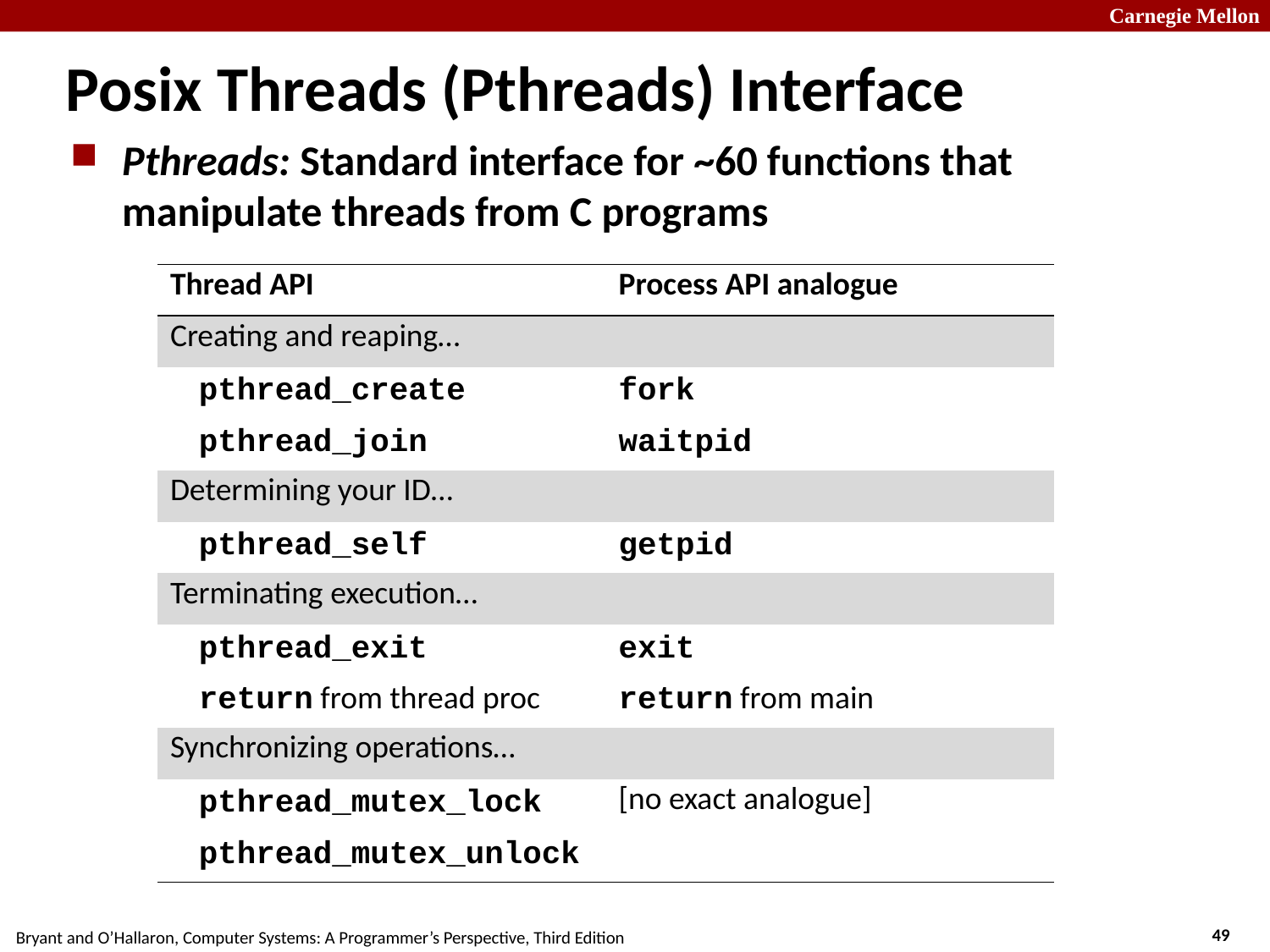

# Posix Threads (Pthreads) Interface
Pthreads: Standard interface for ~60 functions that manipulate threads from C programs

| Thread API | Process API analogue |
| --- | --- |
| Creating and reaping… |  |
| pthread\_create | fork |
| pthread\_join | waitpid |
| Determining your ID… |  |
| pthread\_self | getpid |
| Terminating execution… |  |
| pthread\_exit | exit |
| return from thread proc | return from main |
| Synchronizing operations… |  |
| pthread\_mutex\_lock | [no exact analogue] |
| pthread\_mutex\_unlock |  |